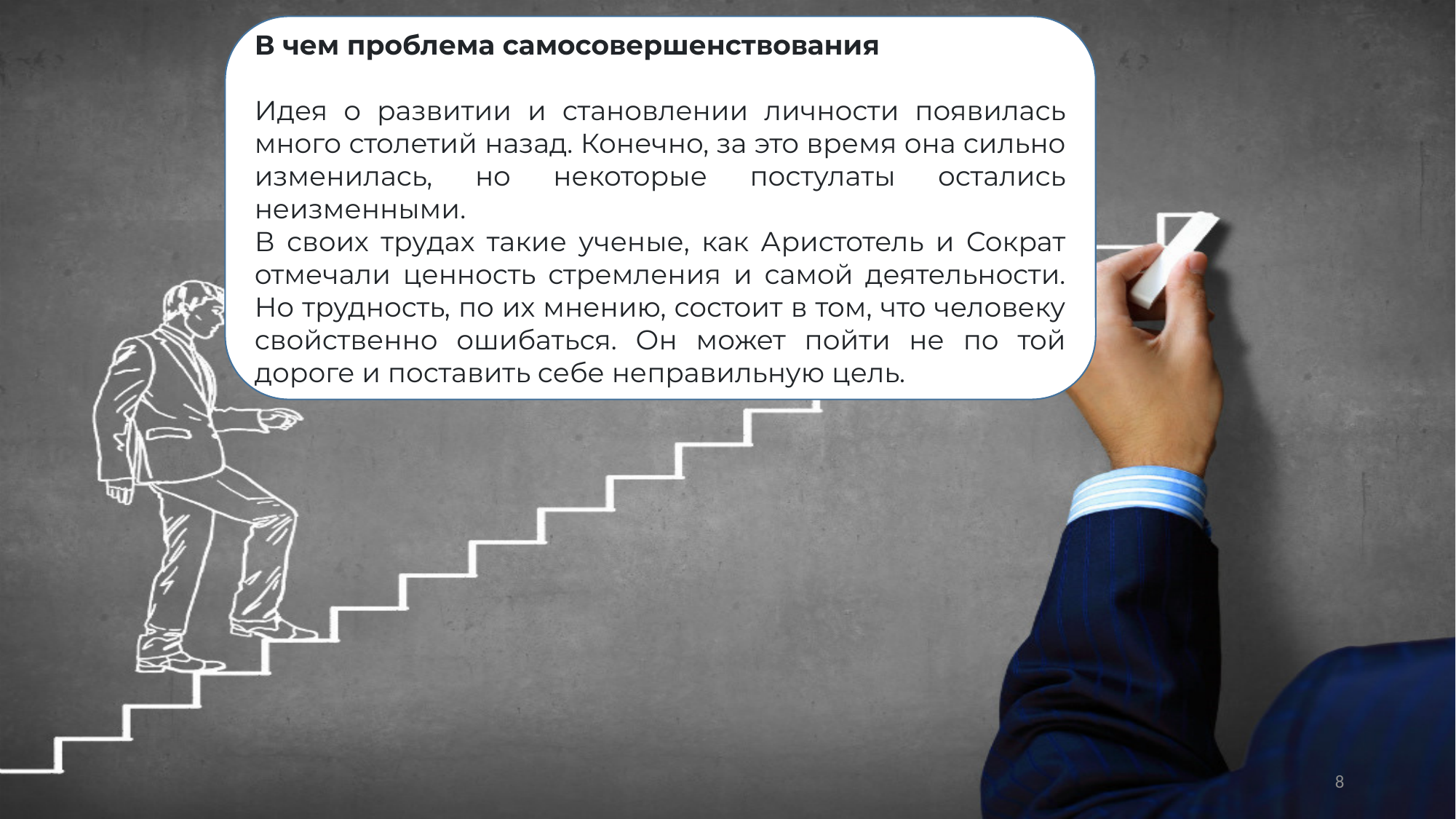

В чем проблема самосовершенствования

Идея о развитии и становлении личности появилась много столетий назад. Конечно, за это время она сильно изменилась, но некоторые постулаты остались неизменными.
В своих трудах такие ученые, как Аристотель и Сократ отмечали ценность стремления и самой деятельности. Но трудность, по их мнению, состоит в том, что человеку свойственно ошибаться. Он может пойти не по той дороге и поставить себе неправильную цель.
8